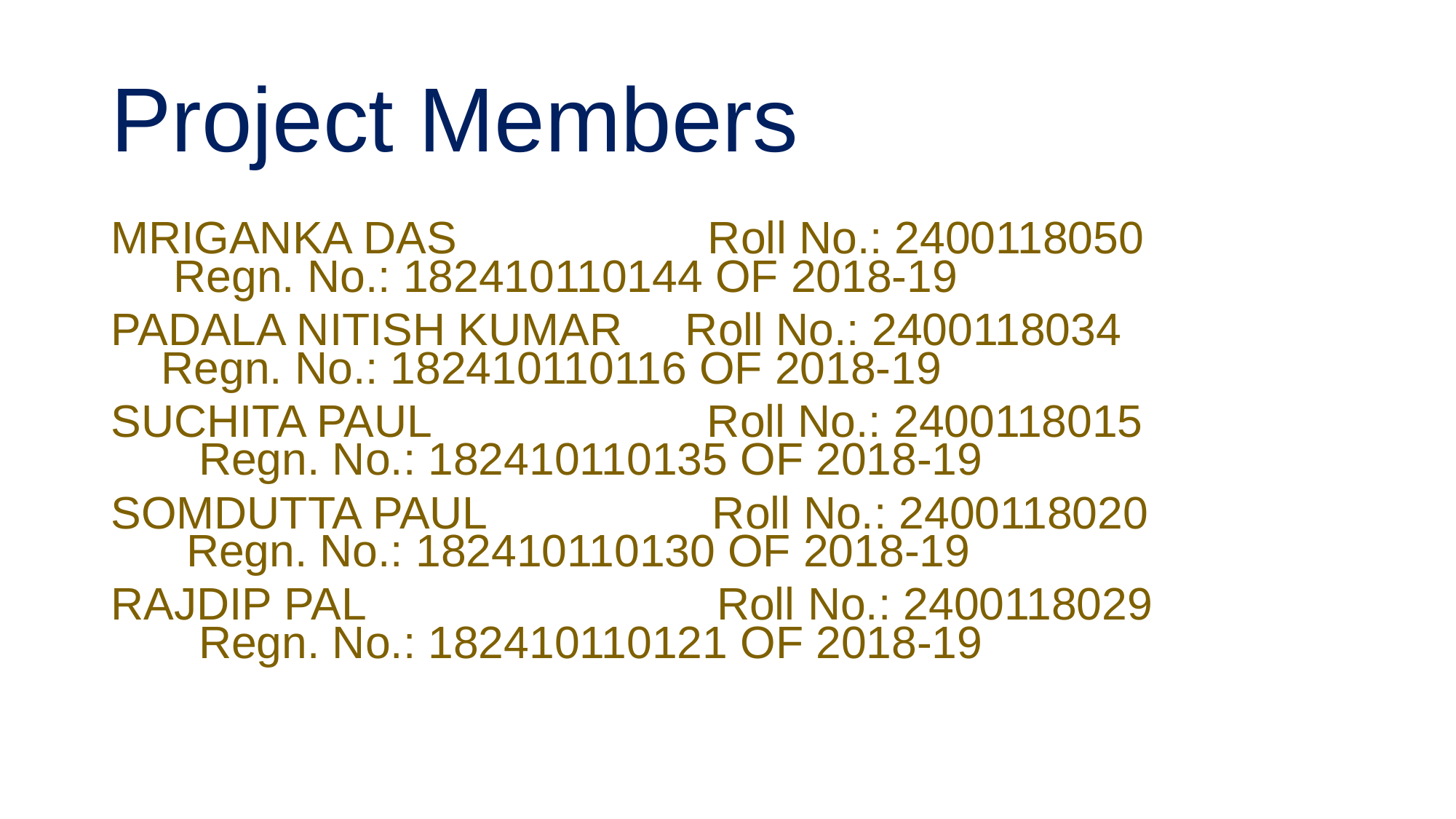

# Project Members
MRIGANKA DAS                    Roll No.: 2400118050                         Regn. No.: 182410110144 OF 2018-19
PADALA NITISH KUMAR     Roll No.: 2400118034                          Regn. No.: 182410110116 OF 2018-19
SUCHITA PAUL                      Roll No.: 2400118015                           Regn. No.: 182410110135 OF 2018-19
SOMDUTTA PAUL                  Roll No.: 2400118020                          Regn. No.: 182410110130 OF 2018-19
RAJDIP PAL                            Roll No.: 2400118029                          Regn. No.: 182410110121 OF 2018-19